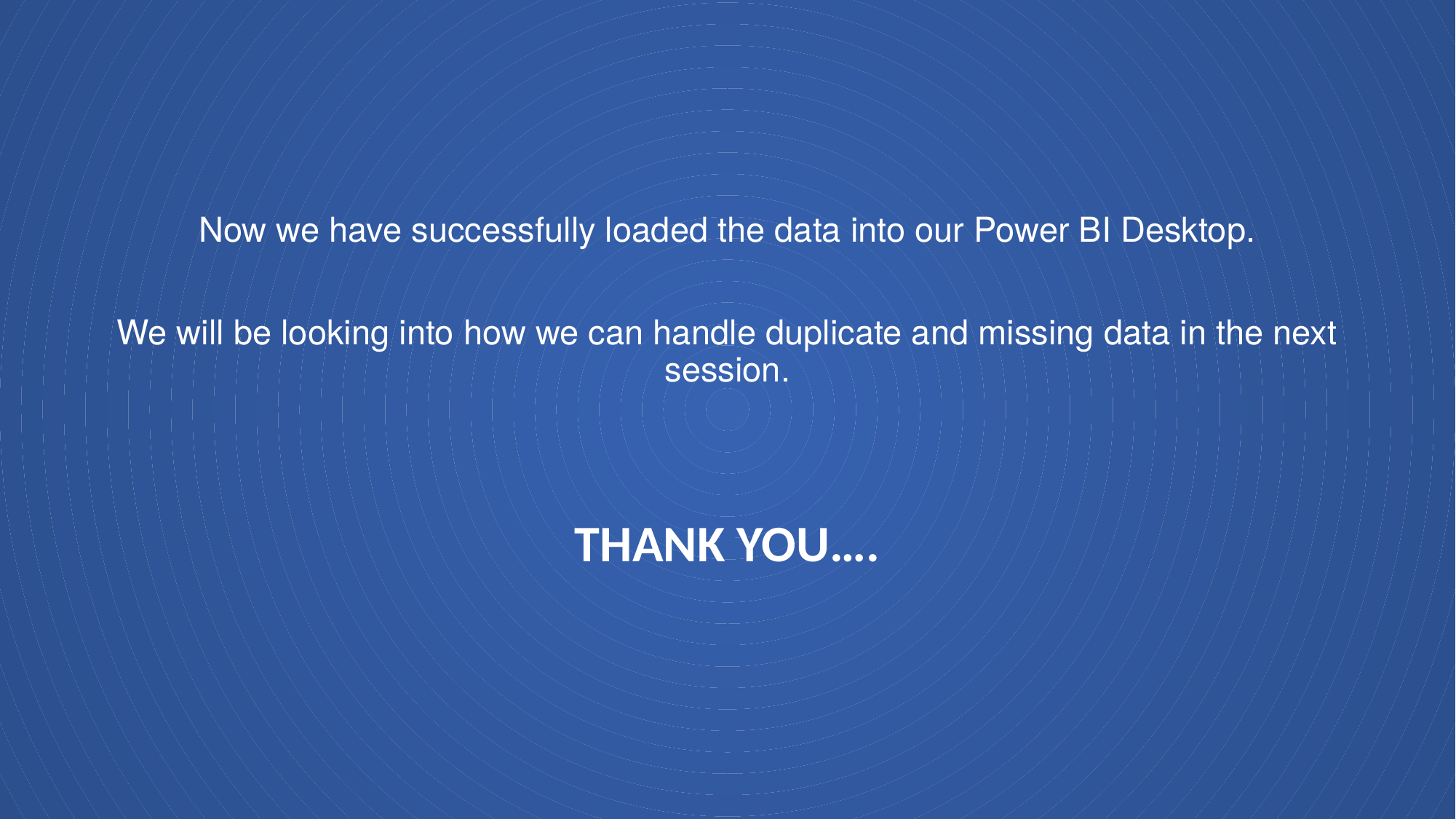

Now we have successfully loaded the data into our Power BI Desktop.

We will be looking into how we can handle duplicate and missing data in the next session.

THANK YOU….